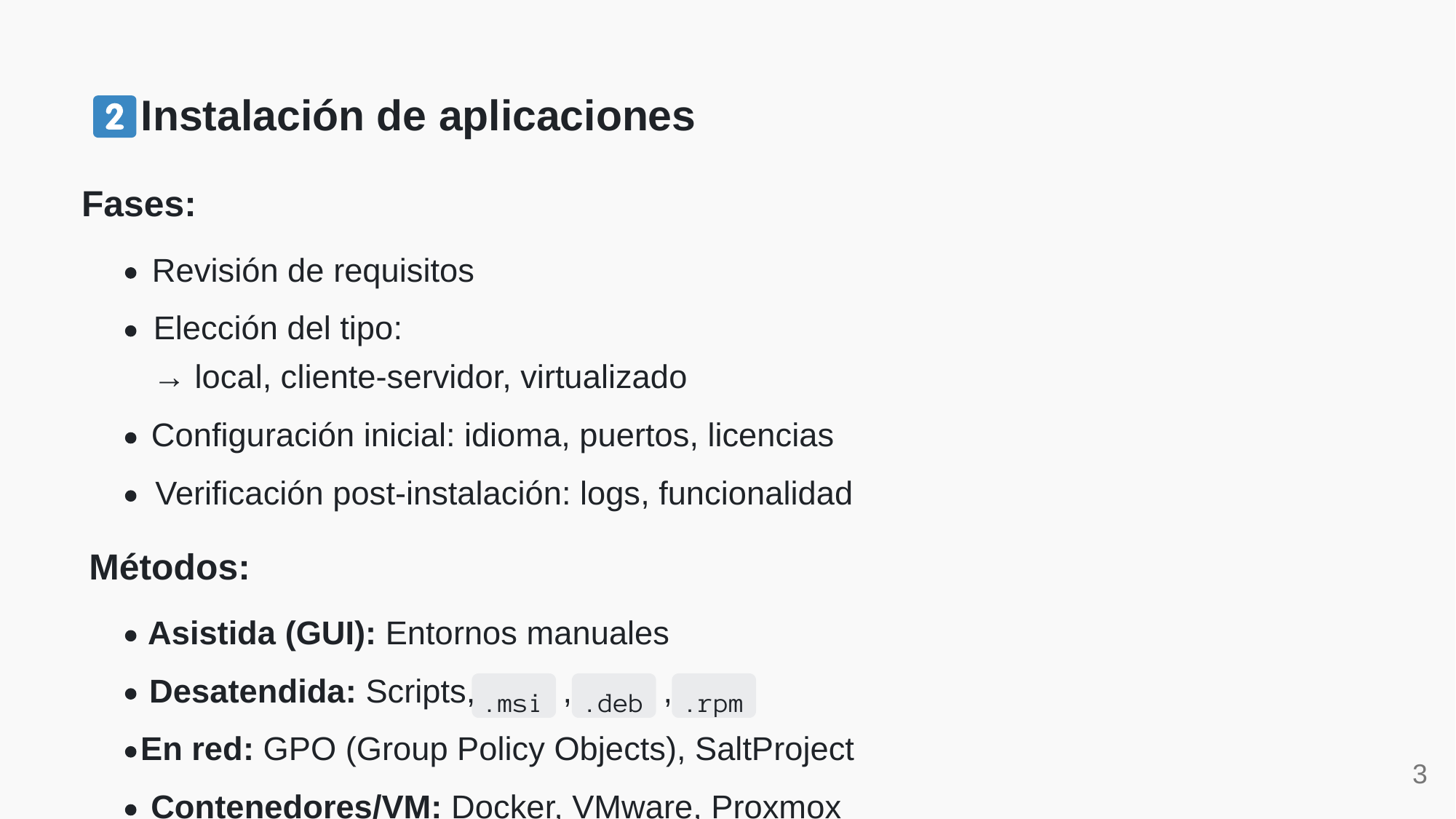

Instalación de aplicaciones

Fases:
Revisión de requisitos

Elección del tipo:

→ local, cliente-servidor, virtualizado
Configuración inicial: idioma, puertos, licencias

Verificación post-instalación: logs, funcionalidad

Métodos:
Asistida (GUI): Entornos manuales

Desatendida: Scripts,
,
,

.msi
.deb
.rpm

En red: GPO (Group Policy Objects), SaltProject

3
Contenedores/VM: Docker, VMware, Proxmox